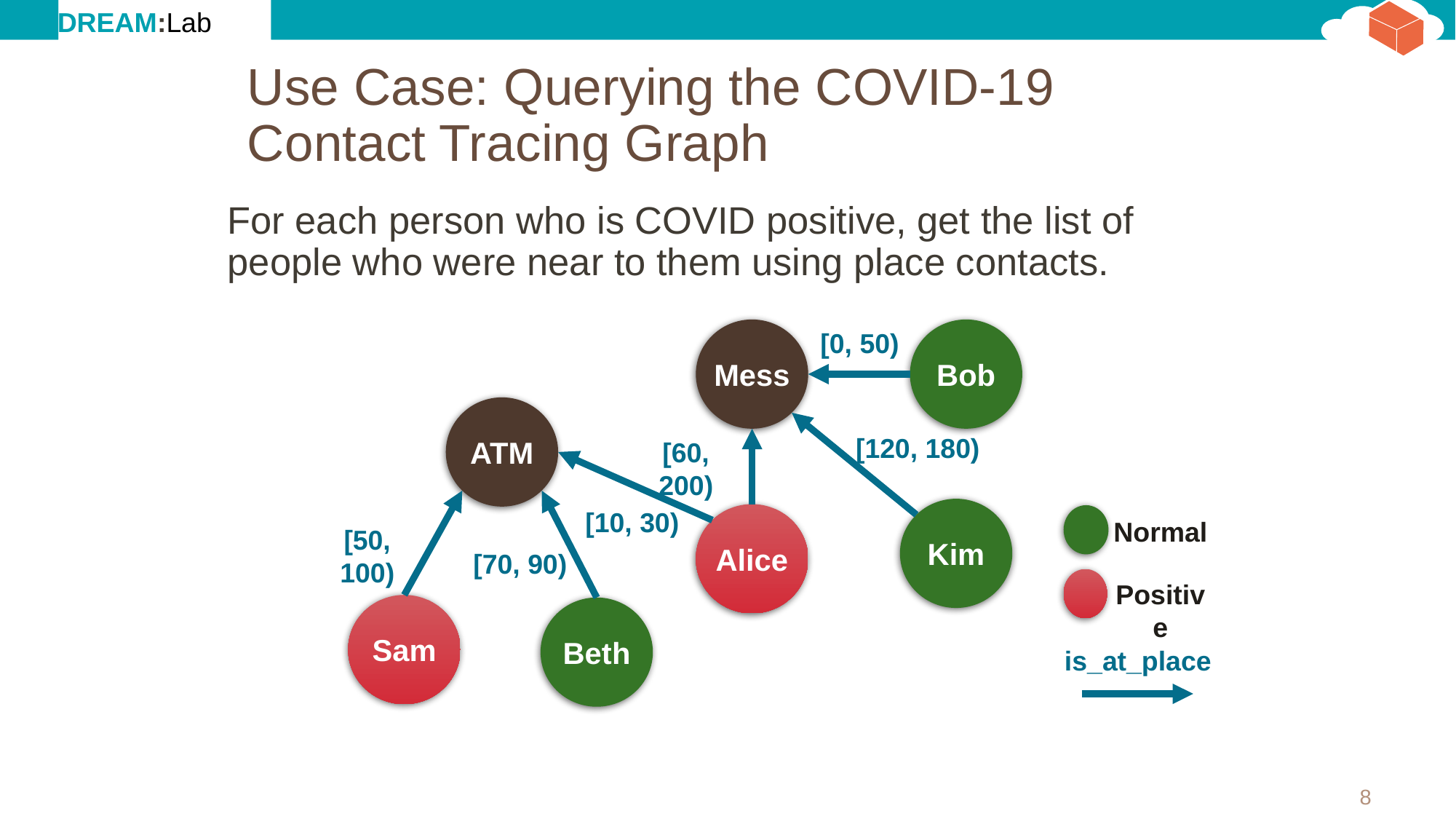

# Use Case: Querying the COVID-19 Contact Tracing Graph
For each person who is COVID positive, get the list of people who were near to them using place contacts.
Mess
Bob
[0, 50)
ATM
[120, 180)
[60, 200)
Kim
[10, 30)
Alice

Normal
[50, 100)
[70, 90)

Positive
Sam
Beth
is_at_place

8